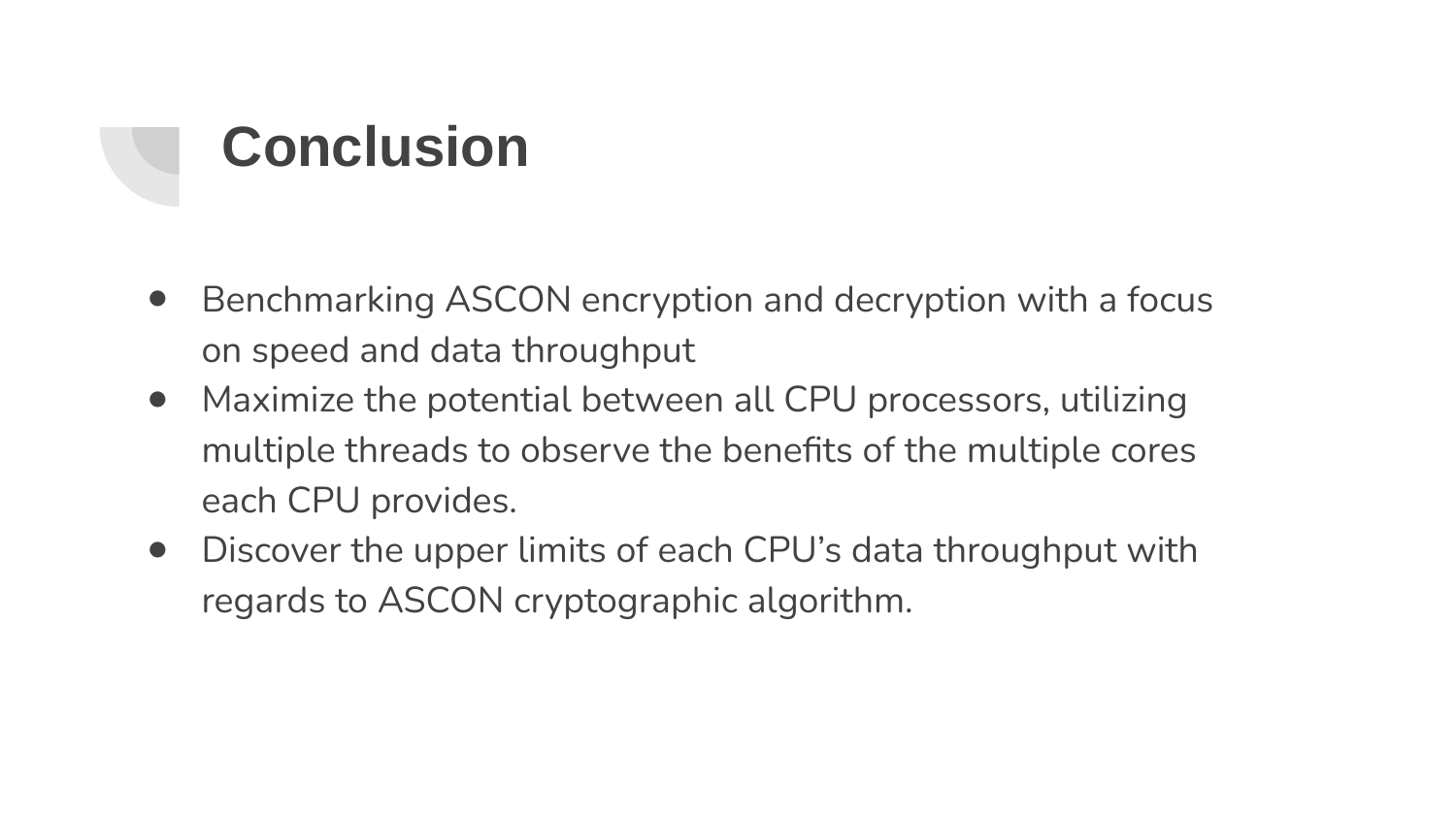

# Conclusion
Benchmarking ASCON encryption and decryption with a focus on speed and data throughput
Maximize the potential between all CPU processors, utilizing multiple threads to observe the benefits of the multiple cores each CPU provides.
Discover the upper limits of each CPU’s data throughput with regards to ASCON cryptographic algorithm.